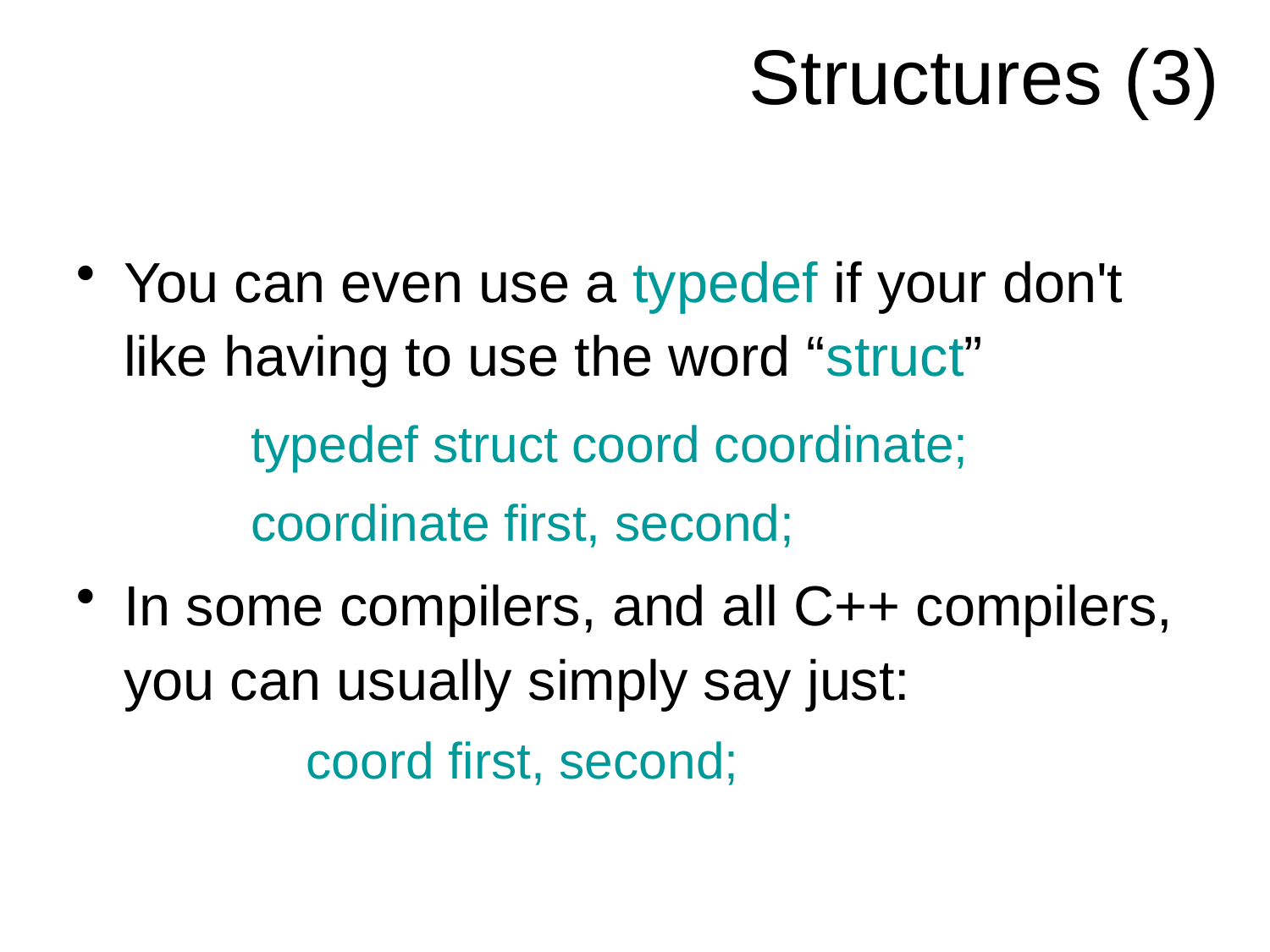

# Structures (3)
You can even use a typedef if your don't like having to use the word “struct”
		typedef struct coord coordinate;
		coordinate first, second;
In some compilers, and all C++ compilers, you can usually simply say just:
		coord first, second;